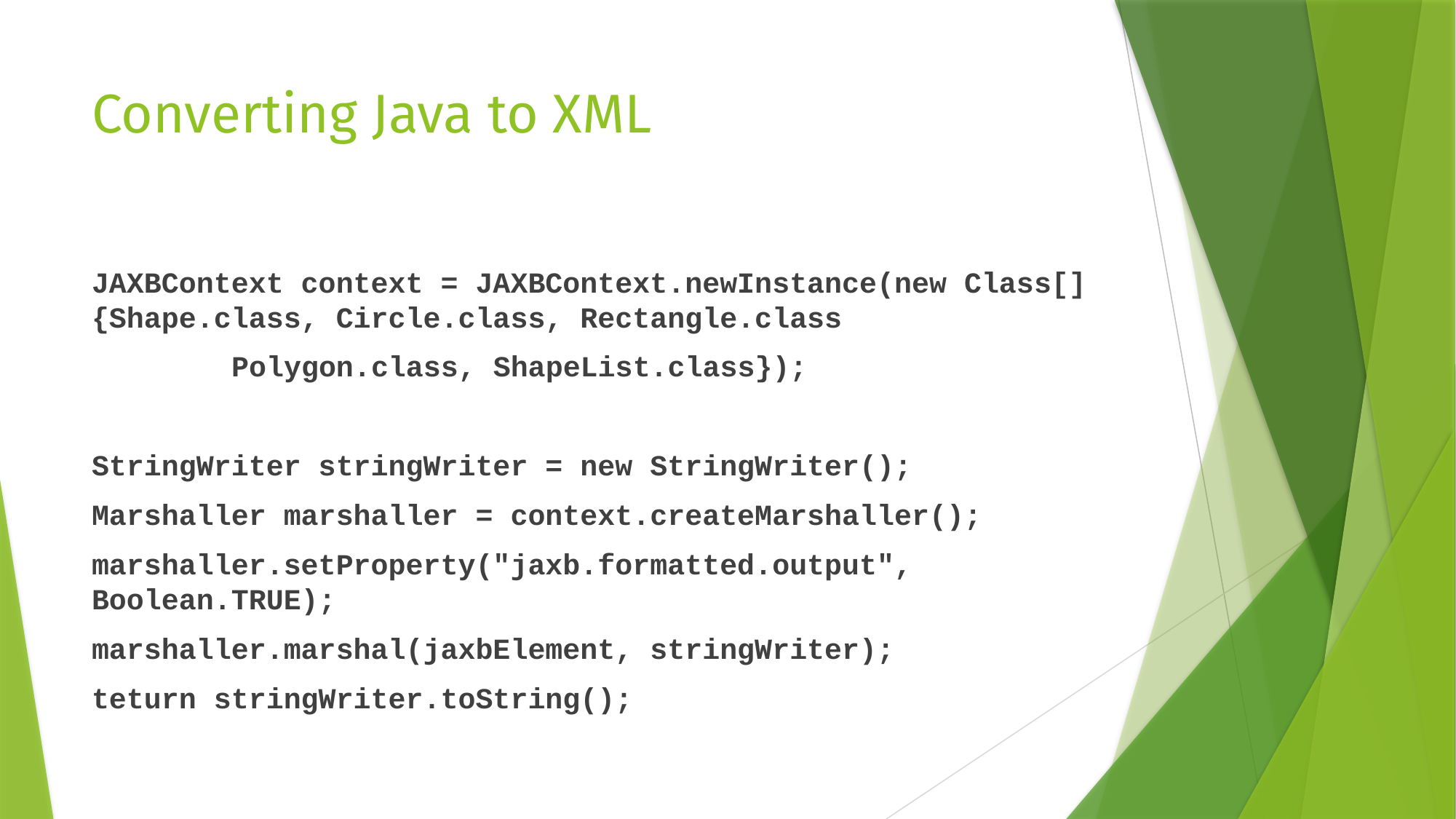

# Converting Java to XML
JAXBContext context = JAXBContext.newInstance(new Class[]{Shape.class, Circle.class, Rectangle.class
        Polygon.class, ShapeList.class});

StringWriter stringWriter = new StringWriter();
Marshaller marshaller = context.createMarshaller();
marshaller.setProperty("jaxb.formatted.output", Boolean.TRUE);
marshaller.marshal(jaxbElement, stringWriter);
teturn stringWriter.toString();